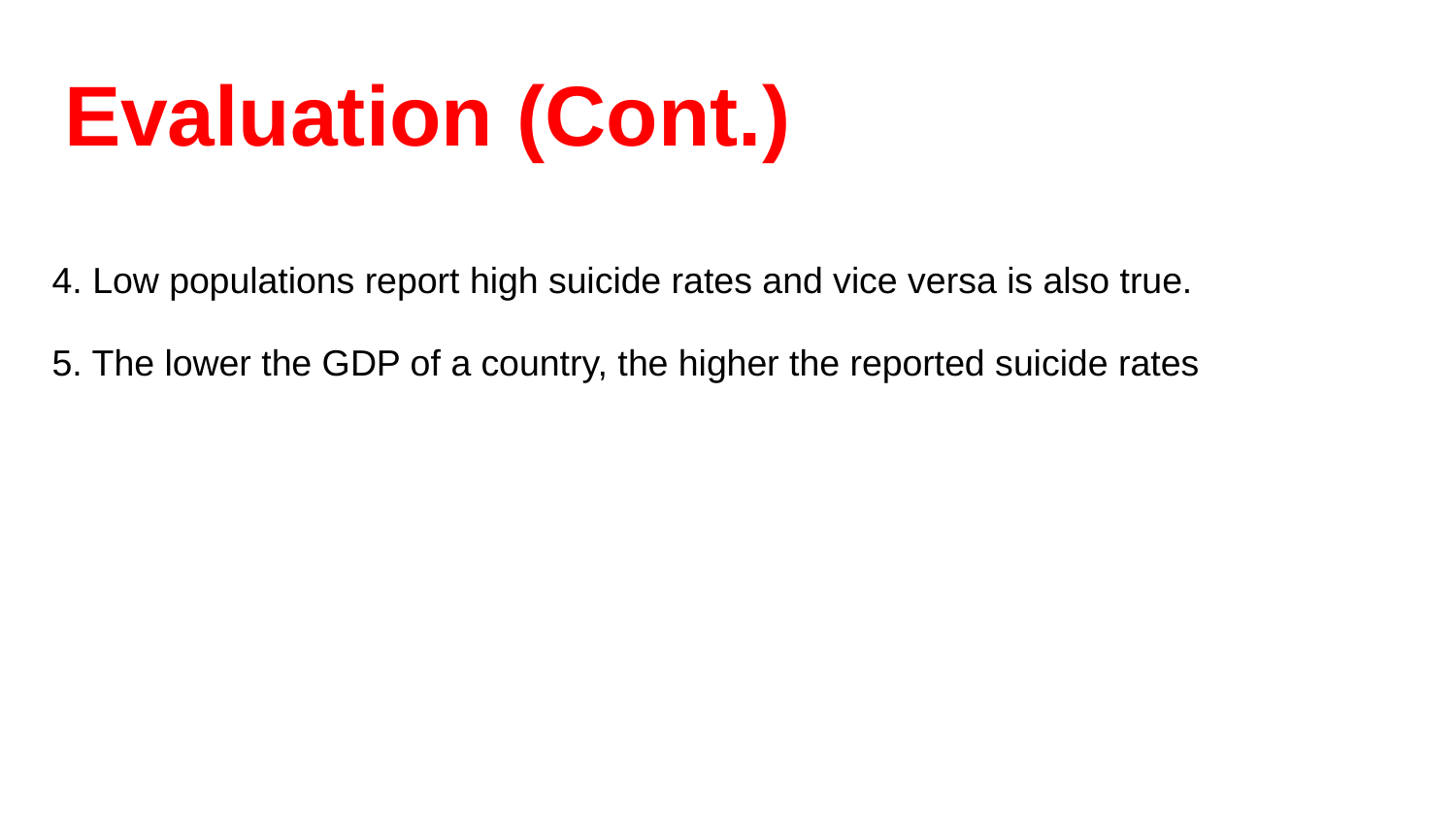

# Evaluation (Cont.)
4. Low populations report high suicide rates and vice versa is also true.
5. The lower the GDP of a country, the higher the reported suicide rates